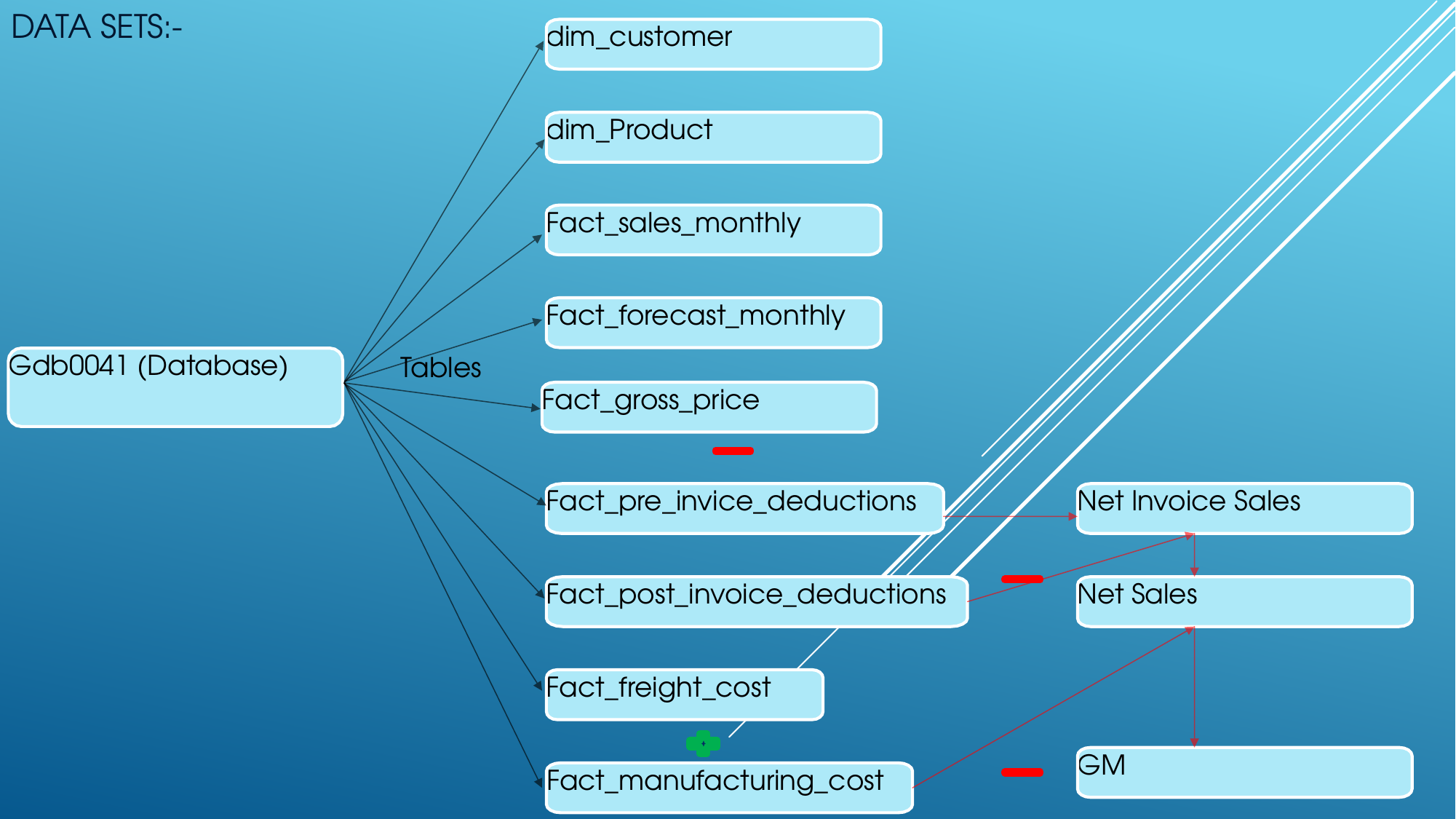

# DATA SETS:-
dim_customer

dim_Product

Fact_sales_monthly

Fact_forecast_monthly

Gdb0041 (Database)

Tables
Fact_gross_price

Fact_pre_invice_deductions

Net Invoice Sales

Fact_post_invoice_deductions

Net Sales

Fact_freight_cost

GM

Fact_manufacturing_cost